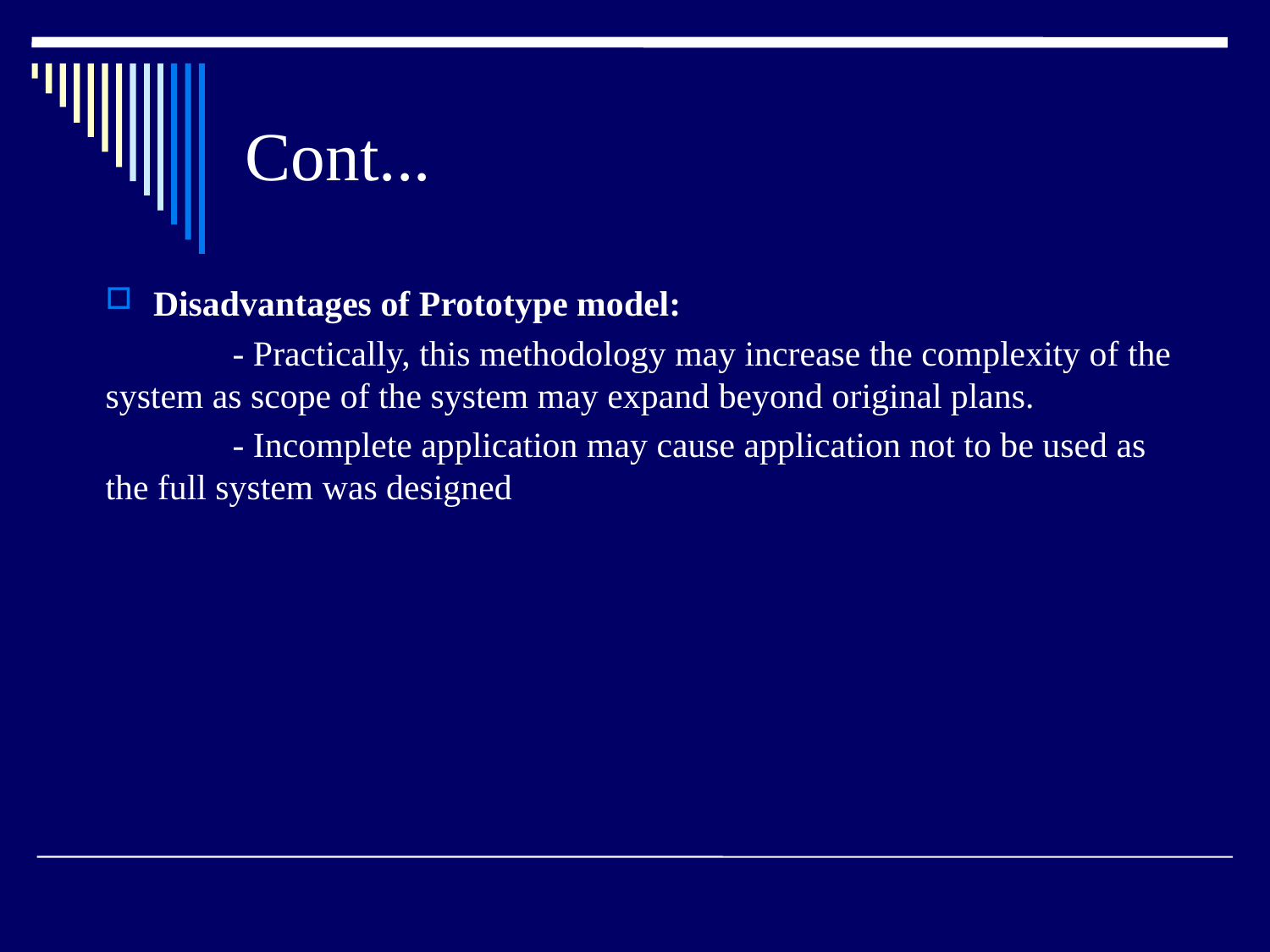

# Cont...
Disadvantages of Prototype model:
	- Practically, this methodology may increase the complexity of the system as scope of the system may expand beyond original plans.
	- Incomplete application may cause application not to be used as the full system was designed